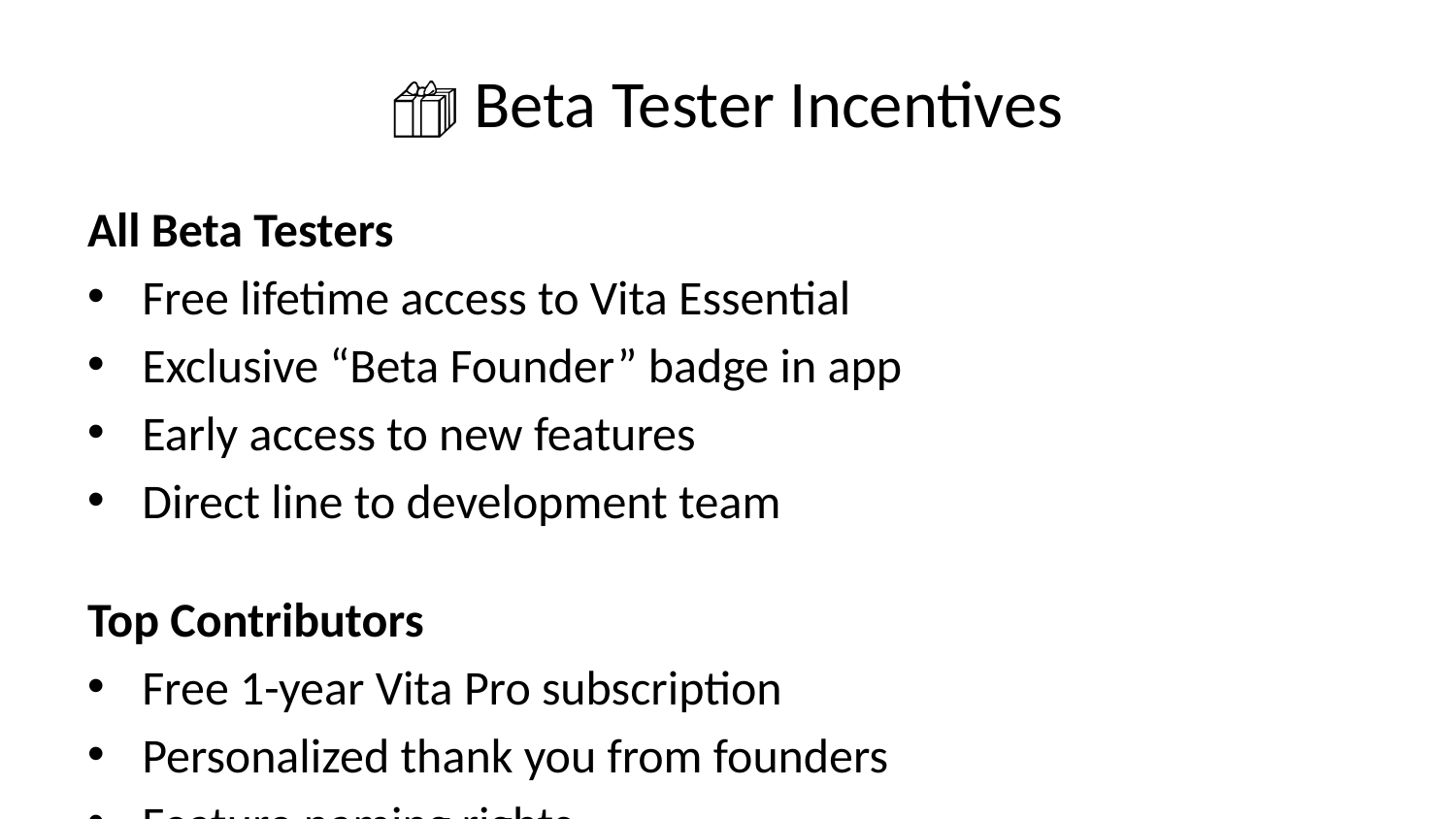

# 🎁 Beta Tester Incentives
All Beta Testers
Free lifetime access to Vita Essential
Exclusive “Beta Founder” badge in app
Early access to new features
Direct line to development team
Top Contributors
Free 1-year Vita Pro subscription
Personalized thank you from founders
Feature naming rights
Beta tester hall of fame